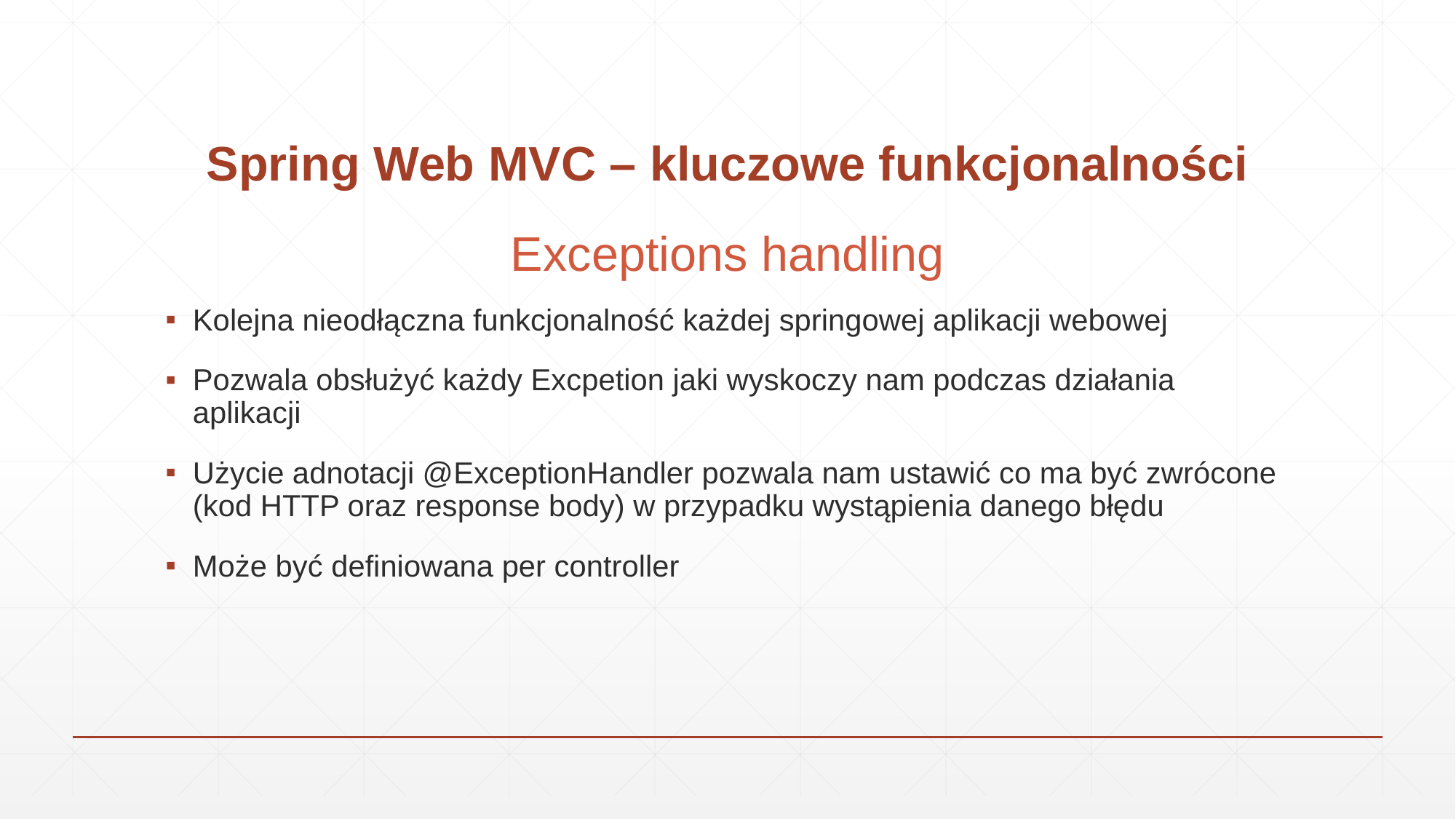

# Spring Web MVC – kluczowe funkcjonalności
Exceptions handling
Kolejna nieodłączna funkcjonalność każdej springowej aplikacji webowej
Pozwala obsłużyć każdy Excpetion jaki wyskoczy nam podczas działania aplikacji
Użycie adnotacji @ExceptionHandler pozwala nam ustawić co ma być zwrócone (kod HTTP oraz response body) w przypadku wystąpienia danego błędu
Może być definiowana per controller